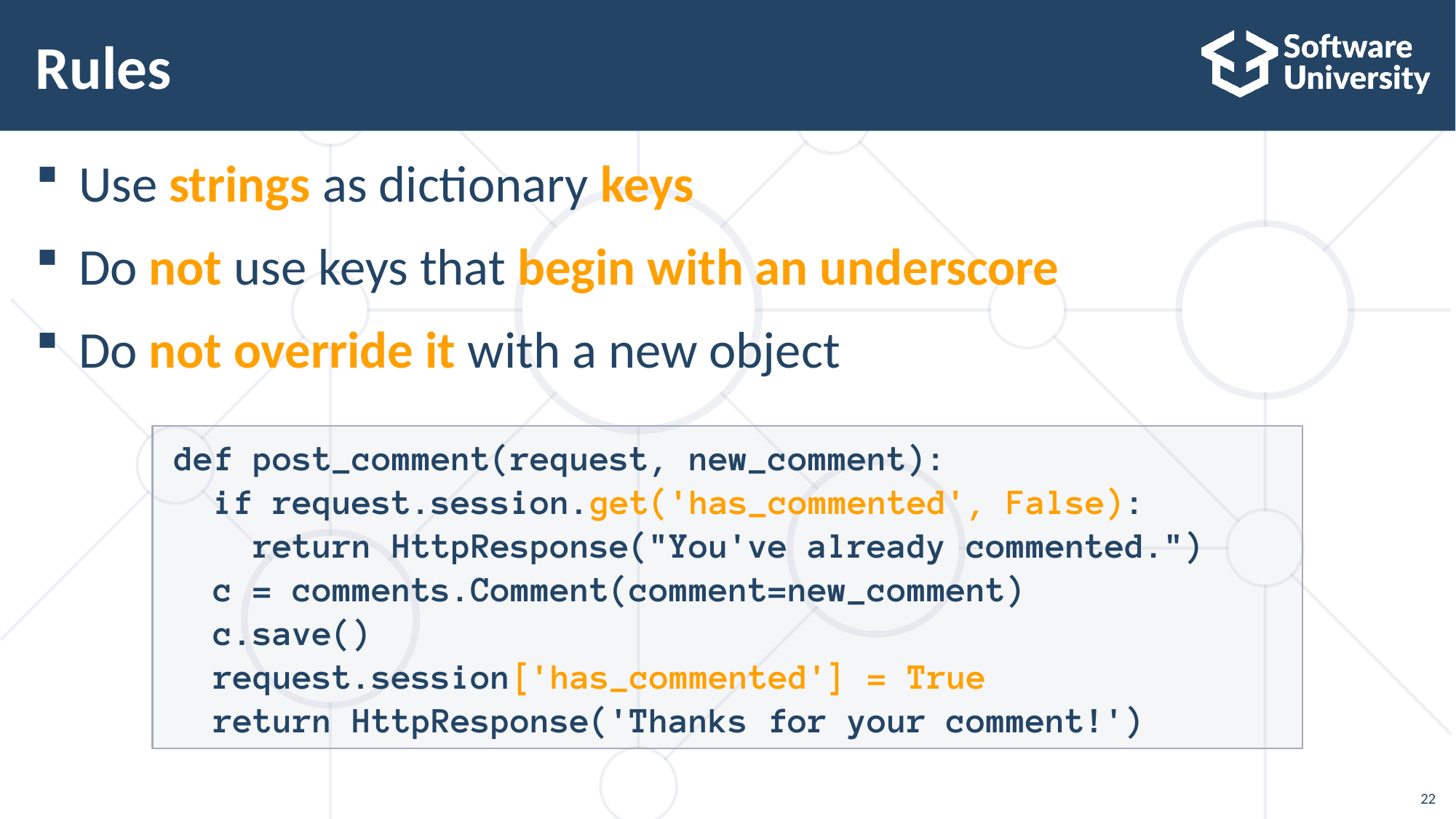

# Rules
Use strings as dictionary keys
Do not use keys that begin with an underscore
Do not override it with a new object
def post_comment(request, new_comment):
  if request.session.get('has_commented', False):
    return HttpResponse("You've already commented.")
  c = comments.Comment(comment=new_comment)
  c.save()
  request.session['has_commented'] = True
  return HttpResponse('Thanks for your comment!')
22